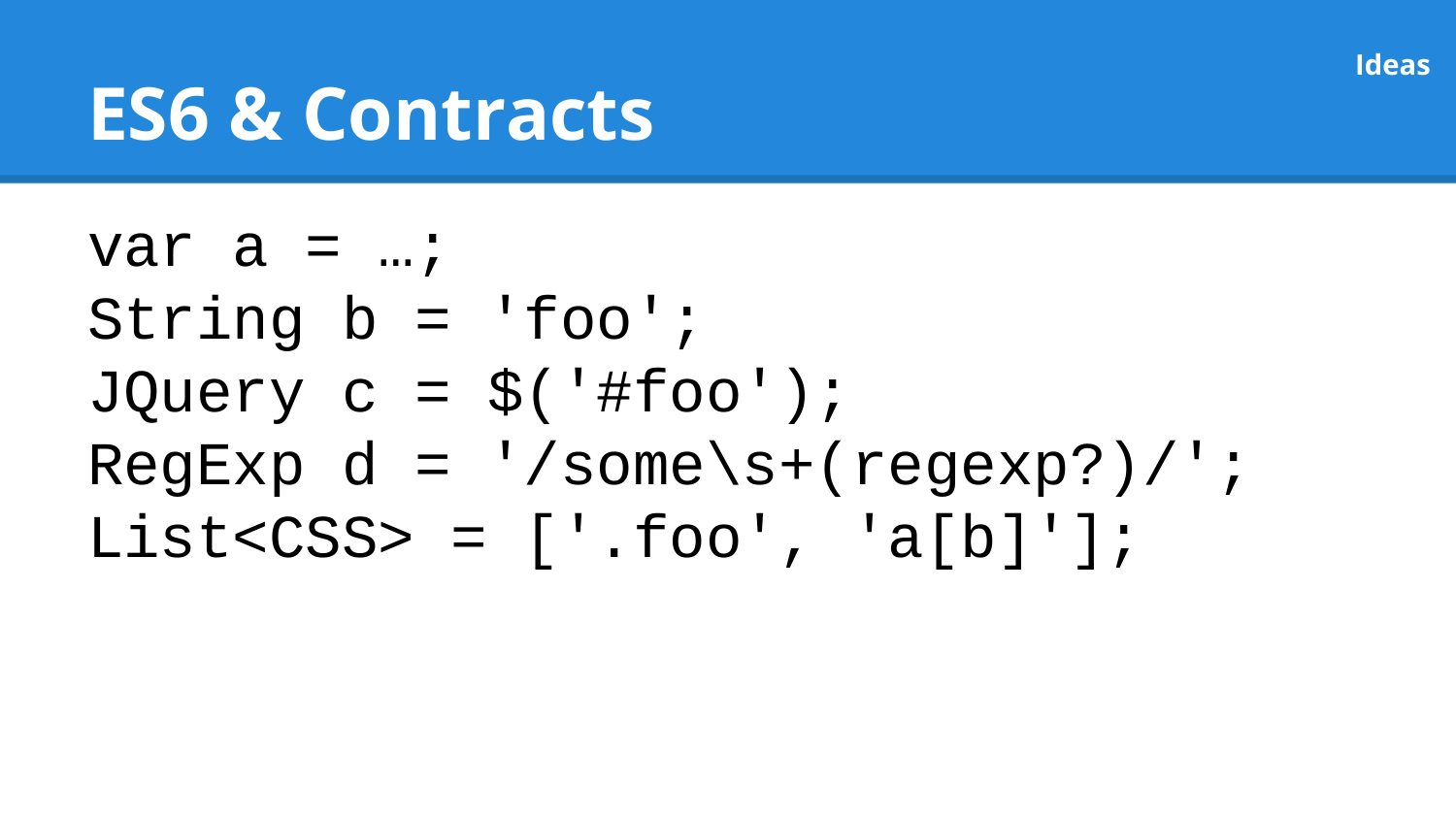

# ES6 & Contracts
Ideas
var a = …;
String b = 'foo';
JQuery c = $('#foo');
RegExp d = '/some\s+(regexp?)/';
List<CSS> = ['.foo', 'a[b]'];